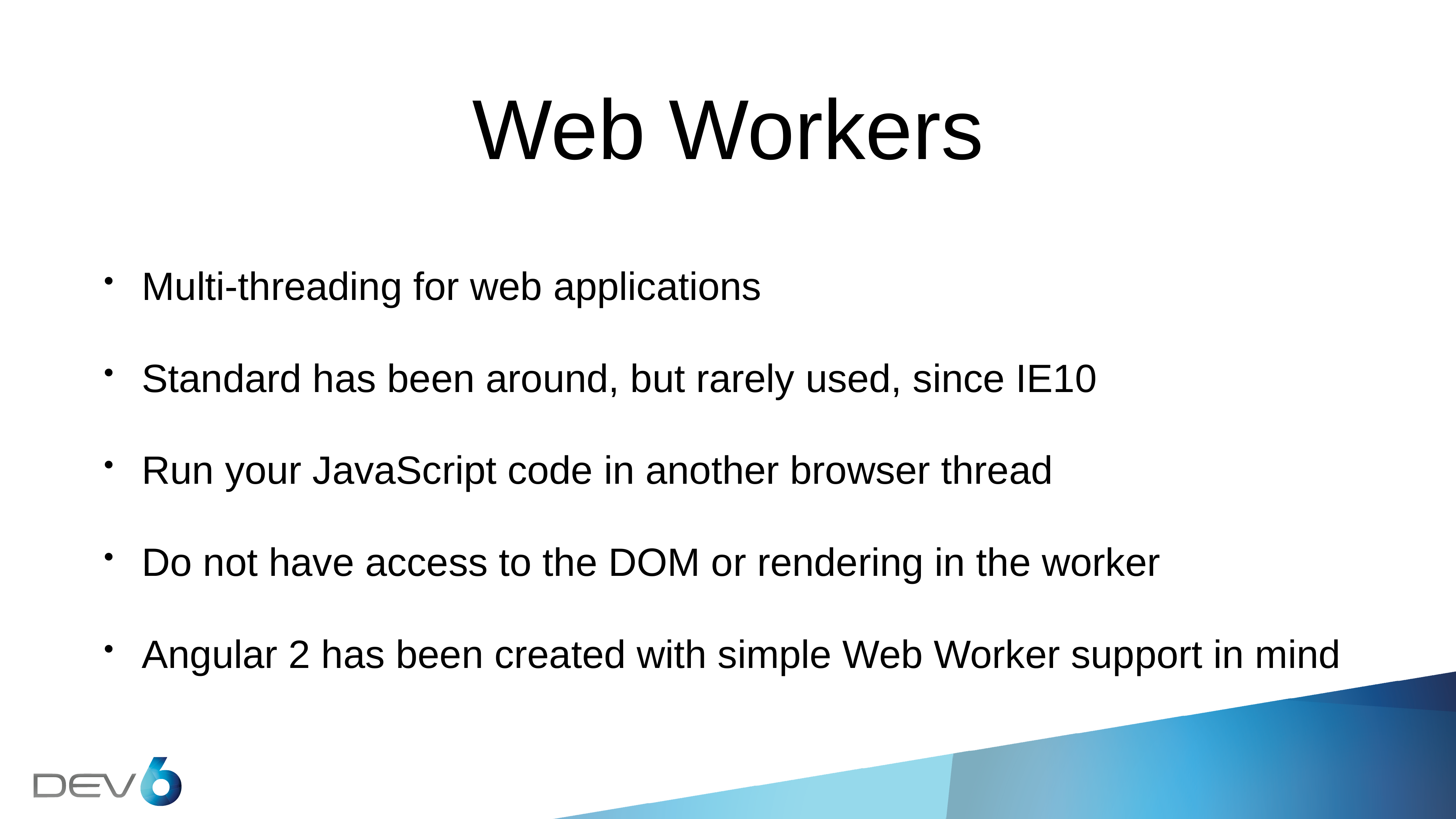

# Web Workers
Multi-threading for web applications
Standard has been around, but rarely used, since IE10
Run your JavaScript code in another browser thread
Do not have access to the DOM or rendering in the worker
Angular 2 has been created with simple Web Worker support in mind